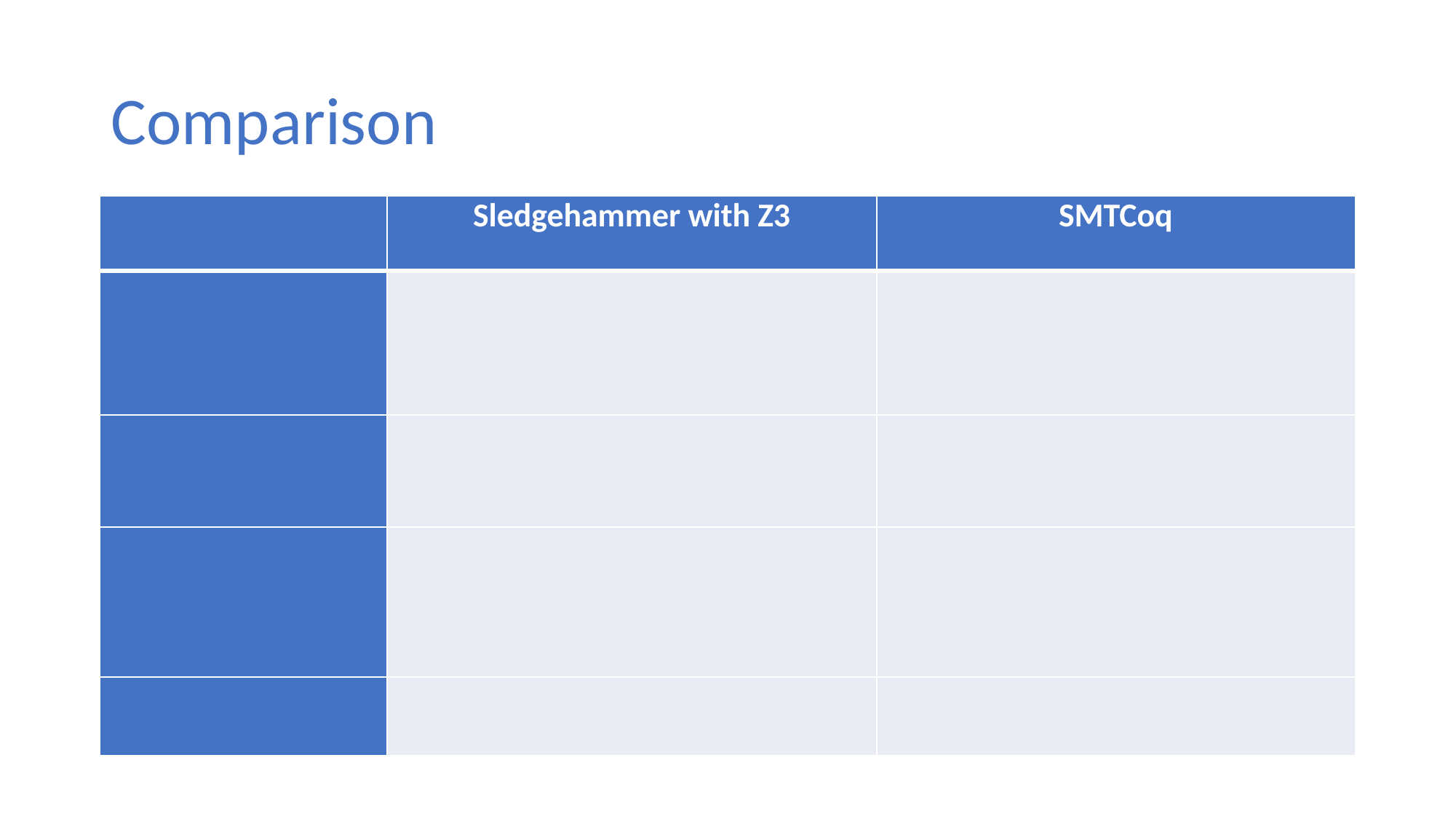

# Comparison
|  | Sledgehammer with Z3 | SMTCoq |
| --- | --- | --- |
|  |  |  |
|  |  |  |
|  |  |  |
|  |  |  |